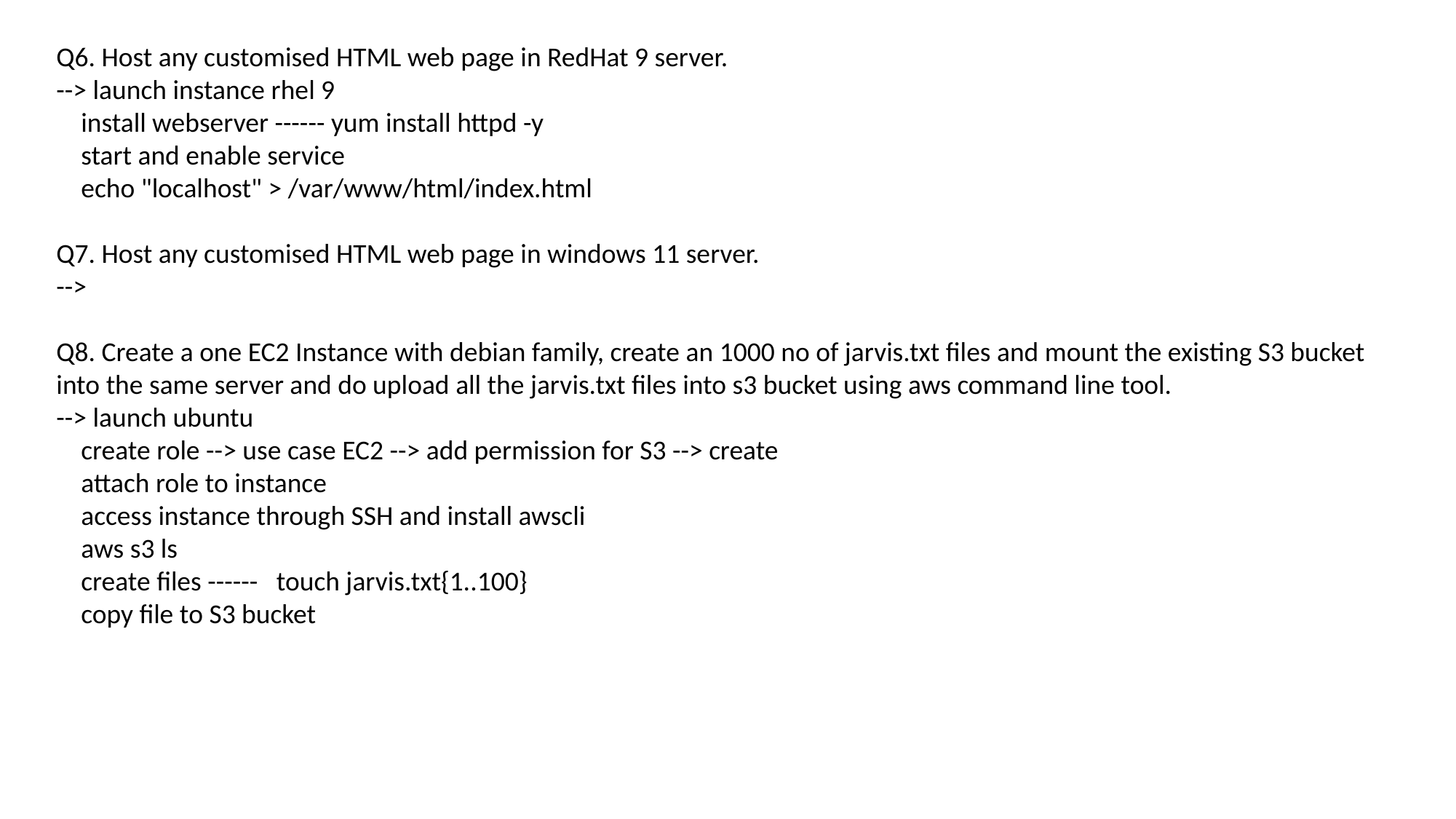

Q6. Host any customised HTML web page in RedHat 9 server.
--> launch instance rhel 9
    install webserver ------ yum install httpd -y
    start and enable service
    echo "localhost" > /var/www/html/index.html

Q7. Host any customised HTML web page in windows 11 server.
-->

Q8. Create a one EC2 Instance with debian family, create an 1000 no of jarvis.txt files and mount the existing S3 bucket into the same server and do upload all the jarvis.txt files into s3 bucket using aws command line tool.
--> launch ubuntu
    create role --> use case EC2 --> add permission for S3 --> create
    attach role to instance
    access instance through SSH and install awscli
    aws s3 ls
    create files ------   touch jarvis.txt{1..100}
    copy file to S3 bucket